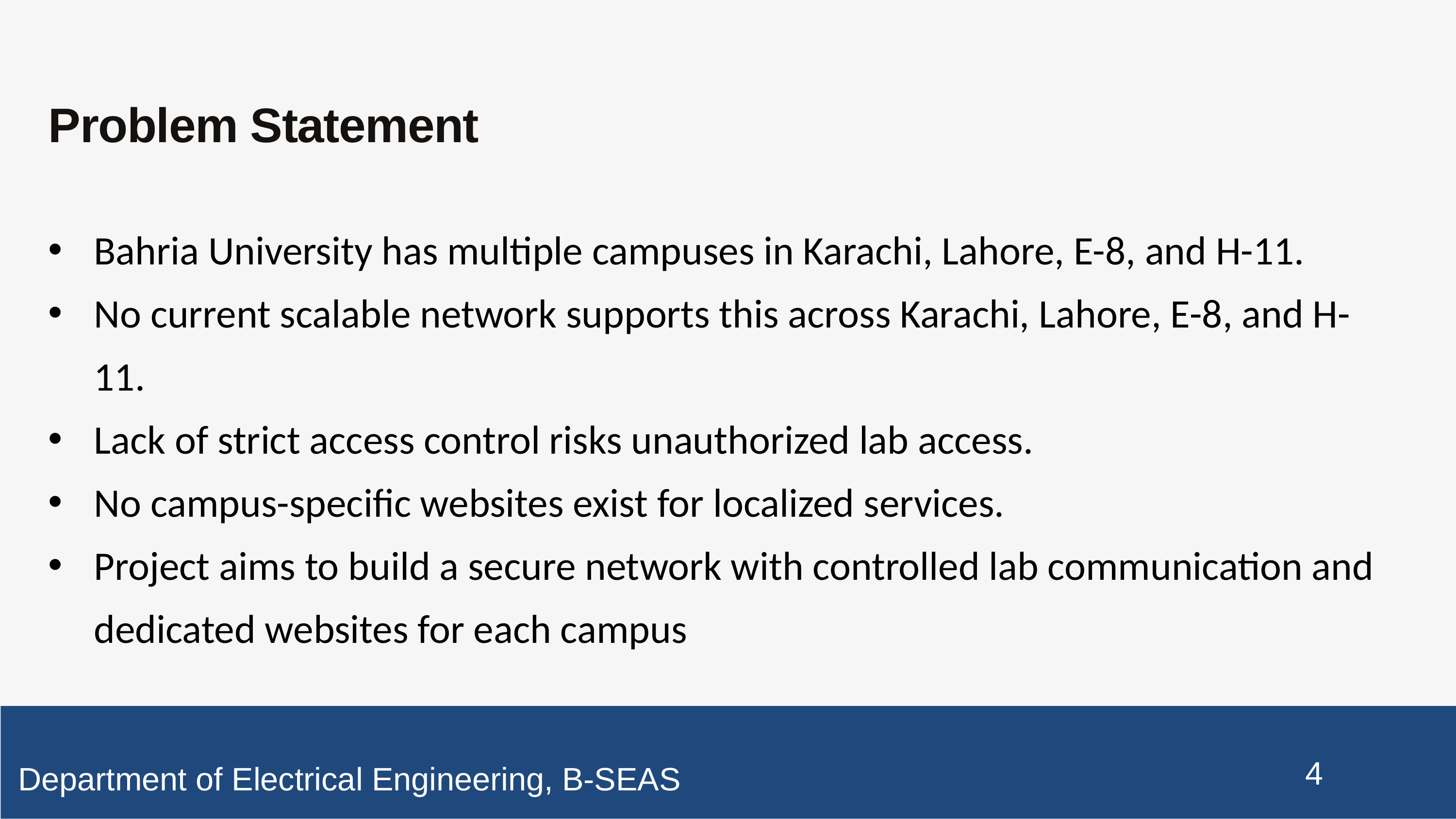

Problem Statement
Bahria University has multiple campuses in Karachi, Lahore, E-8, and H-11.
No current scalable network supports this across Karachi, Lahore, E-8, and H-11.
Lack of strict access control risks unauthorized lab access.
No campus-specific websites exist for localized services.
Project aims to build a secure network with controlled lab communication and dedicated websites for each campus

4
Department of Electrical Engineering, B-SEAS